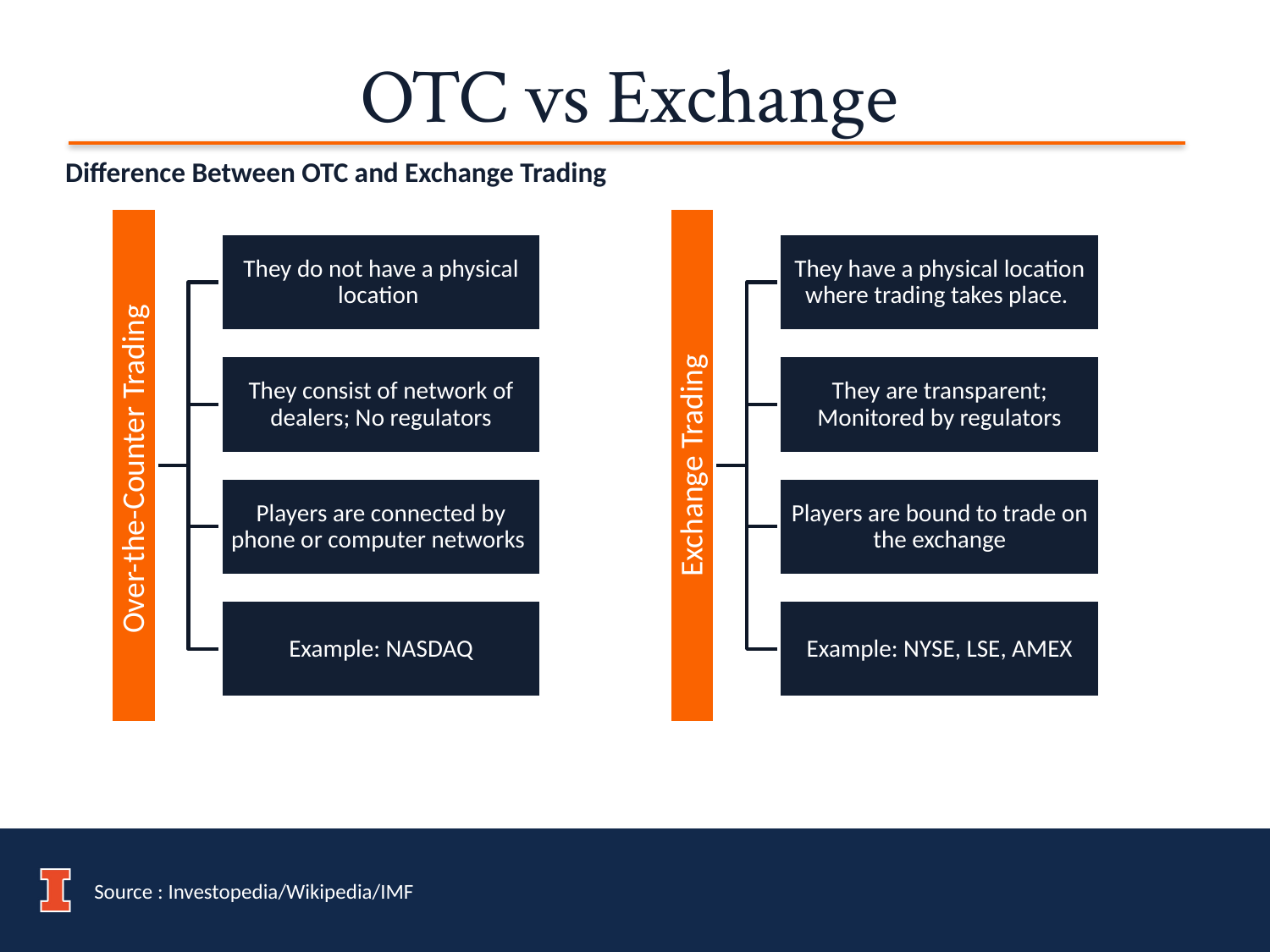

# OTC vs Exchange
Difference Between OTC and Exchange Trading

Over-the-Counter Trading
They do not have a physical location
They consist of network of dealers; No regulators
Players are connected by phone or computer networks
Example: NASDAQ

Exchange Trading
They have a physical location where trading takes place.
They are transparent; Monitored by regulators
Players are bound to trade on the exchange
Example: NYSE, LSE, AMEX
Source : Investopedia/Wikipedia/IMF